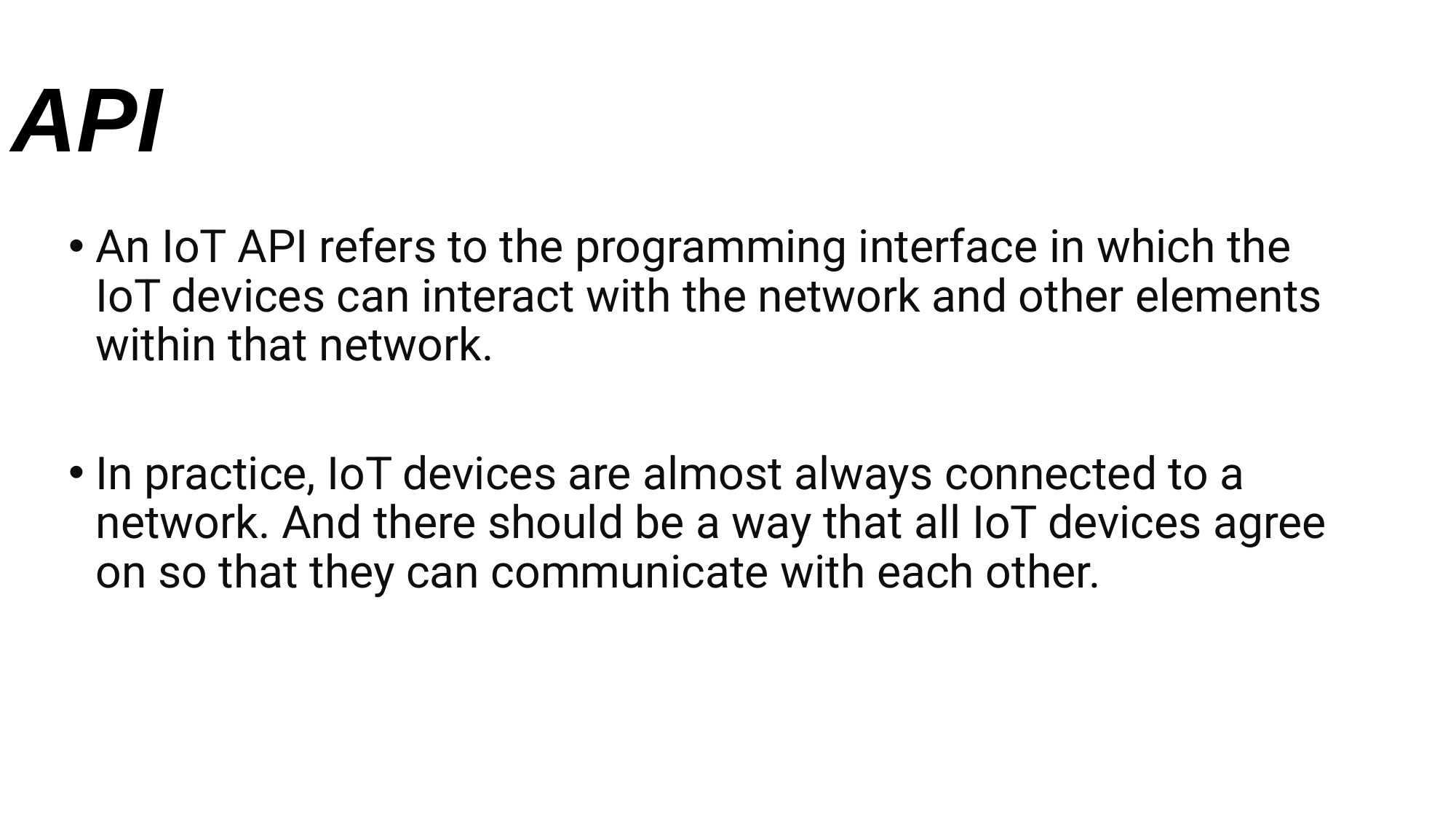

# API
An IoT API refers to the programming interface in which the IoT devices can interact with the network and other elements within that network.

In practice, IoT devices are almost always connected to a network. And there should be a way that all IoT devices agree on so that they can communicate with each other.